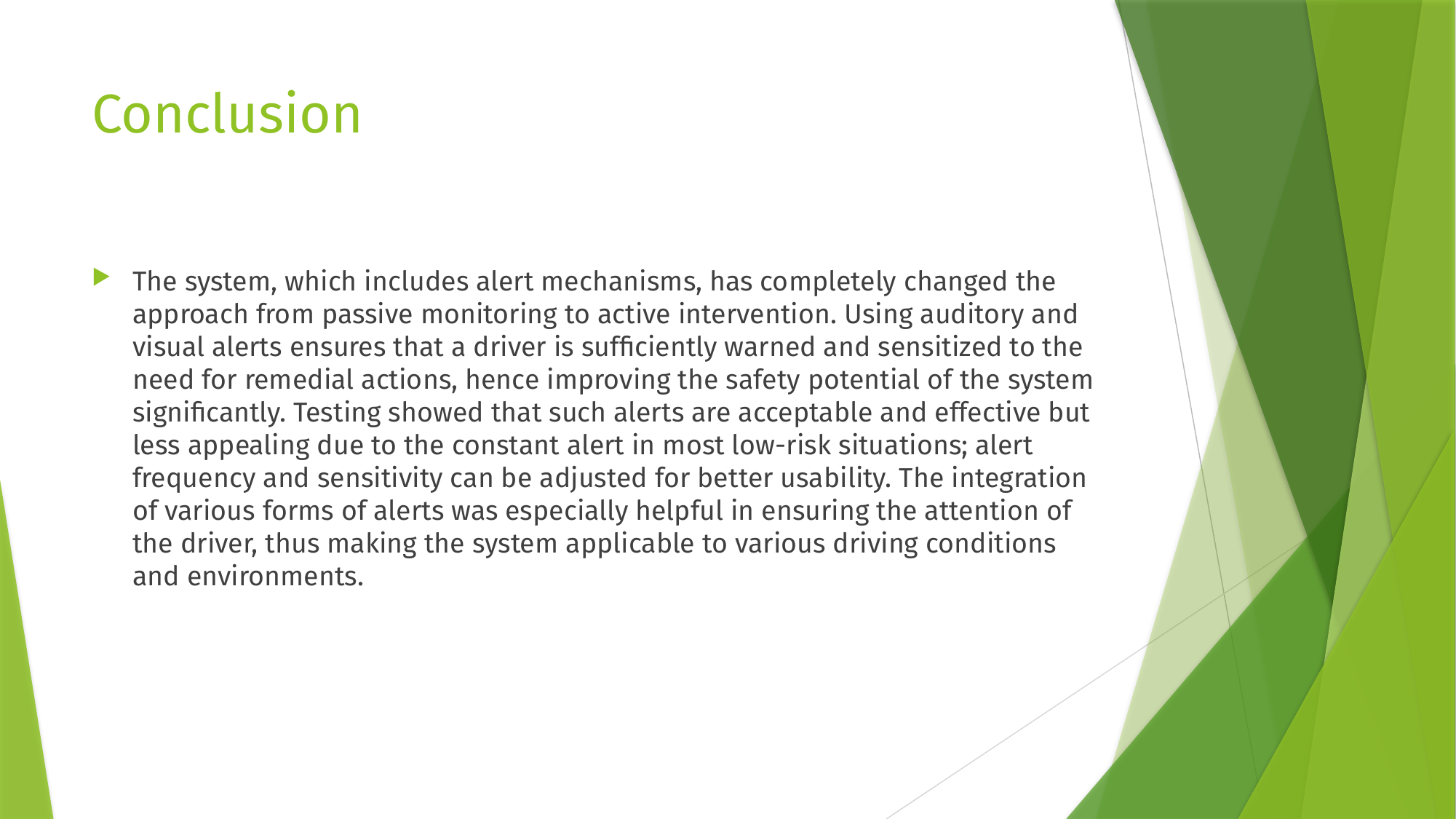

# Conclusion
The system, which includes alert mechanisms, has completely changed the approach from passive monitoring to active intervention. Using auditory and visual alerts ensures that a driver is sufficiently warned and sensitized to the need for remedial actions, hence improving the safety potential of the system significantly. Testing showed that such alerts are acceptable and effective but less appealing due to the constant alert in most low-risk situations; alert frequency and sensitivity can be adjusted for better usability. The integration of various forms of alerts was especially helpful in ensuring the attention of the driver, thus making the system applicable to various driving conditions and environments.